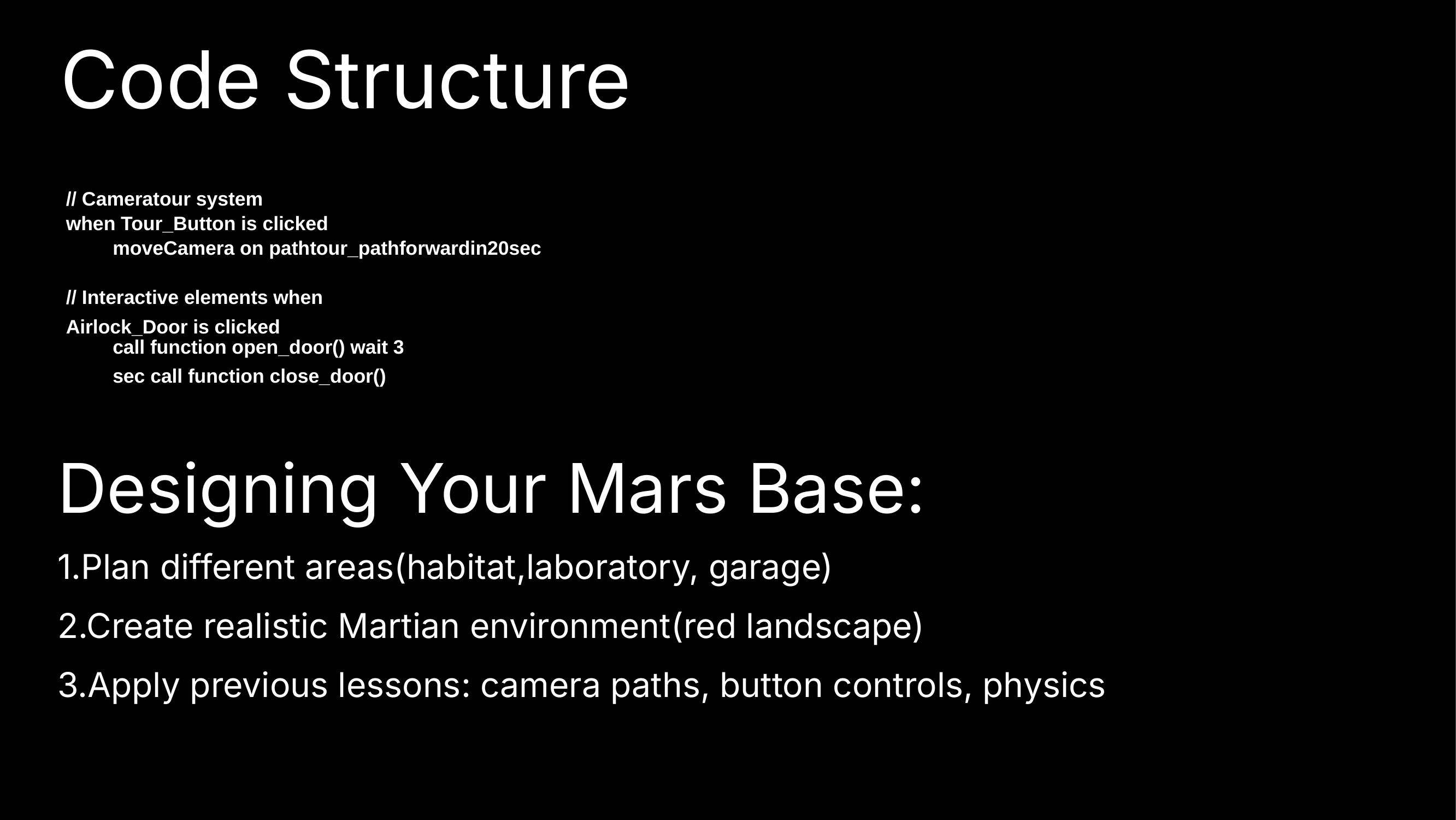

Code Structure

// Cameratour system
when Tour_Button is clicked

moveCamera on pathtour_pathforwardin20sec
// Interactive elements when Airlock_Door is clicked

call function open_door() wait 3 sec call function close_door()
Designing Your Mars Base:
1.Plan different areas(habitat,laboratory, garage)
2.Create realistic Martian environment(red landscape)
3.Apply previous lessons: camera paths, button controls, physics